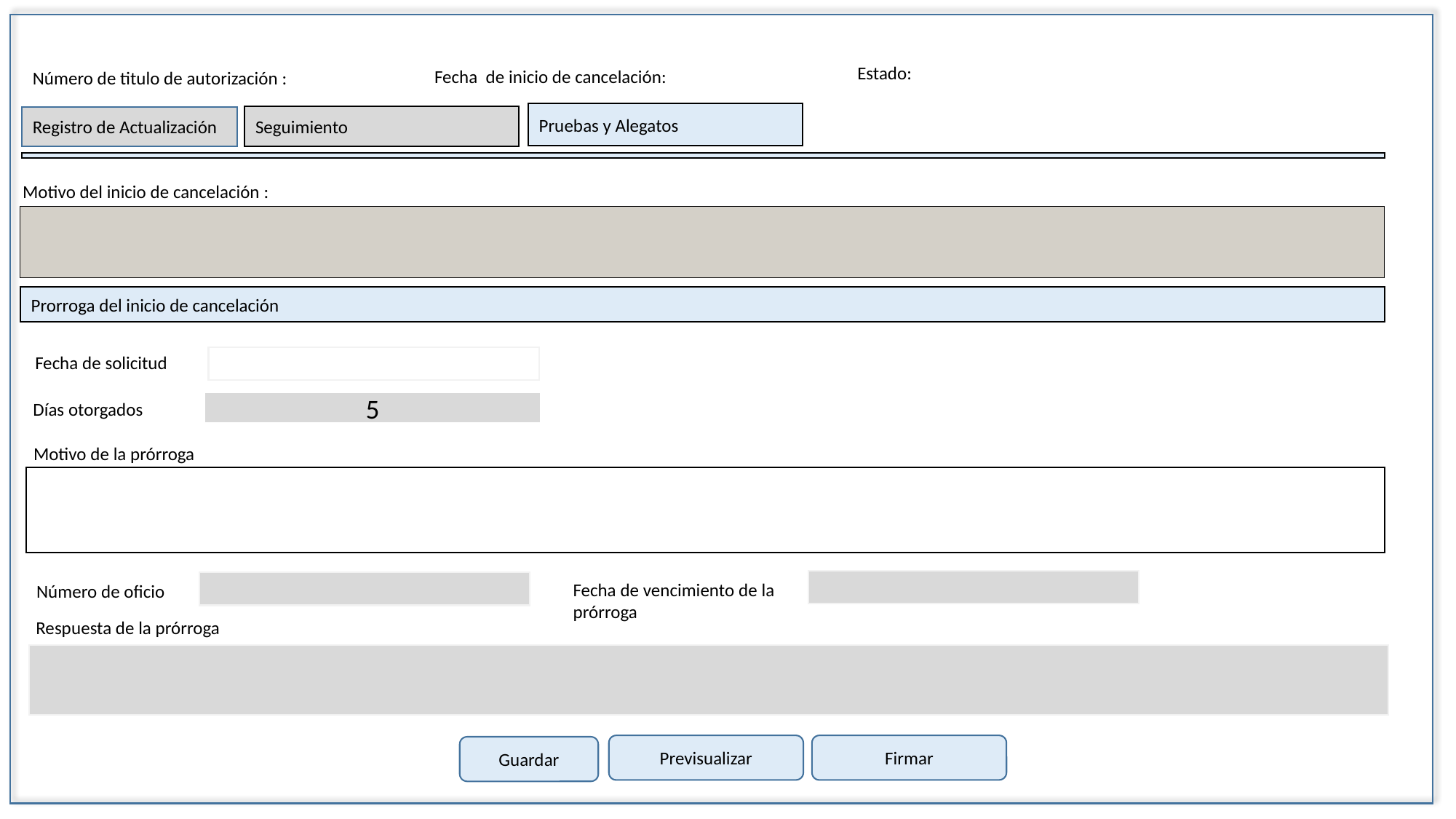

Estado:
Fecha  de inicio de cancelación:
Número de titulo de autorización :
Pruebas y Alegatos
Seguimiento
Registro de Actualización

Motivo del inicio de cancelación :
Prorroga del inicio de cancelación
Fecha de solicitud

Días otorgados
5
Motivo de la prórroga

Fecha de vencimiento de la prórroga
Número de oficio
Respuesta de la prórroga

Previsualizar
Firmar
Guardar